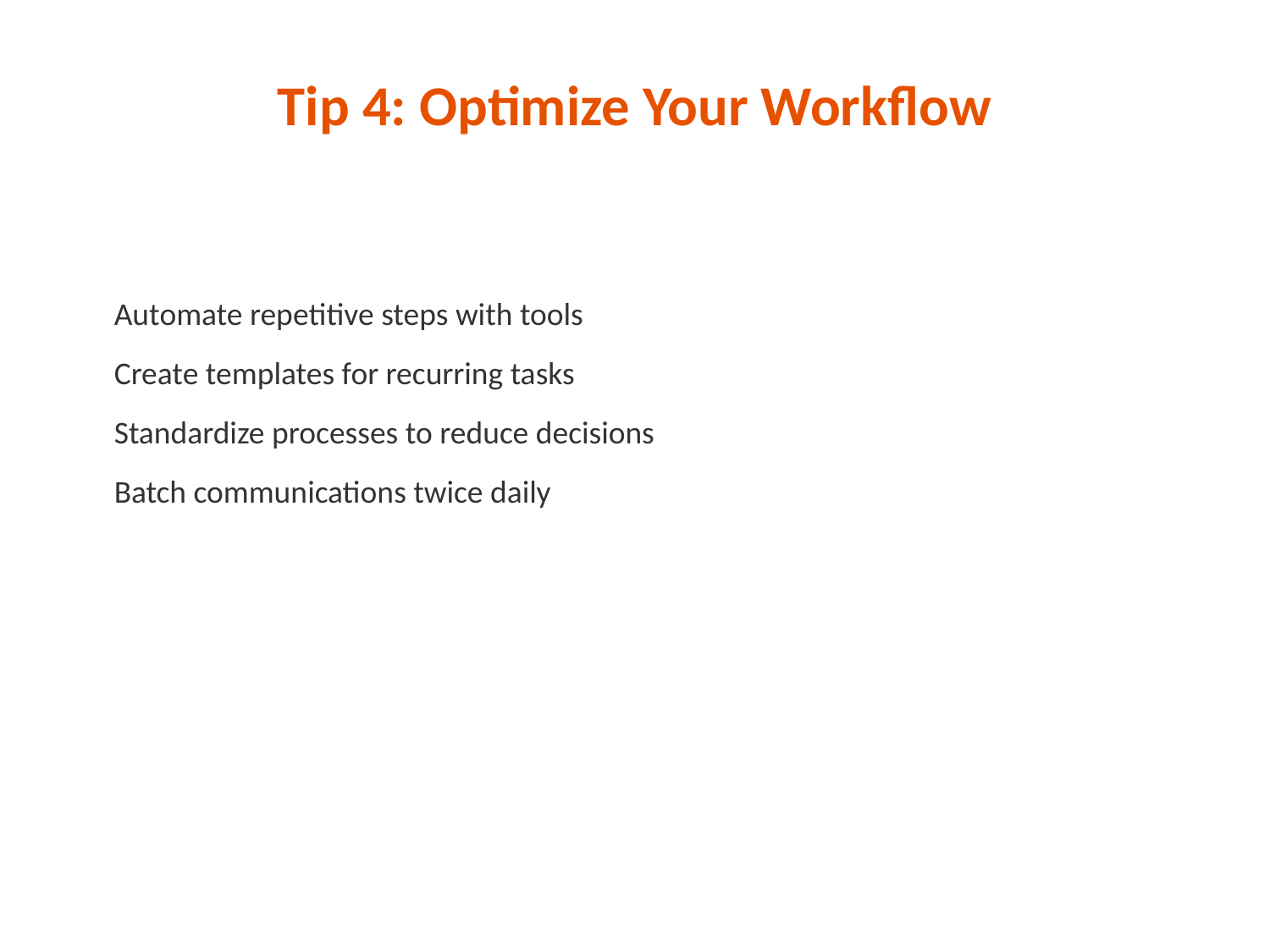

Tip 4: Optimize Your Workflow

Automate repetitive steps with tools
Create templates for recurring tasks
Standardize processes to reduce decisions
Batch communications twice daily